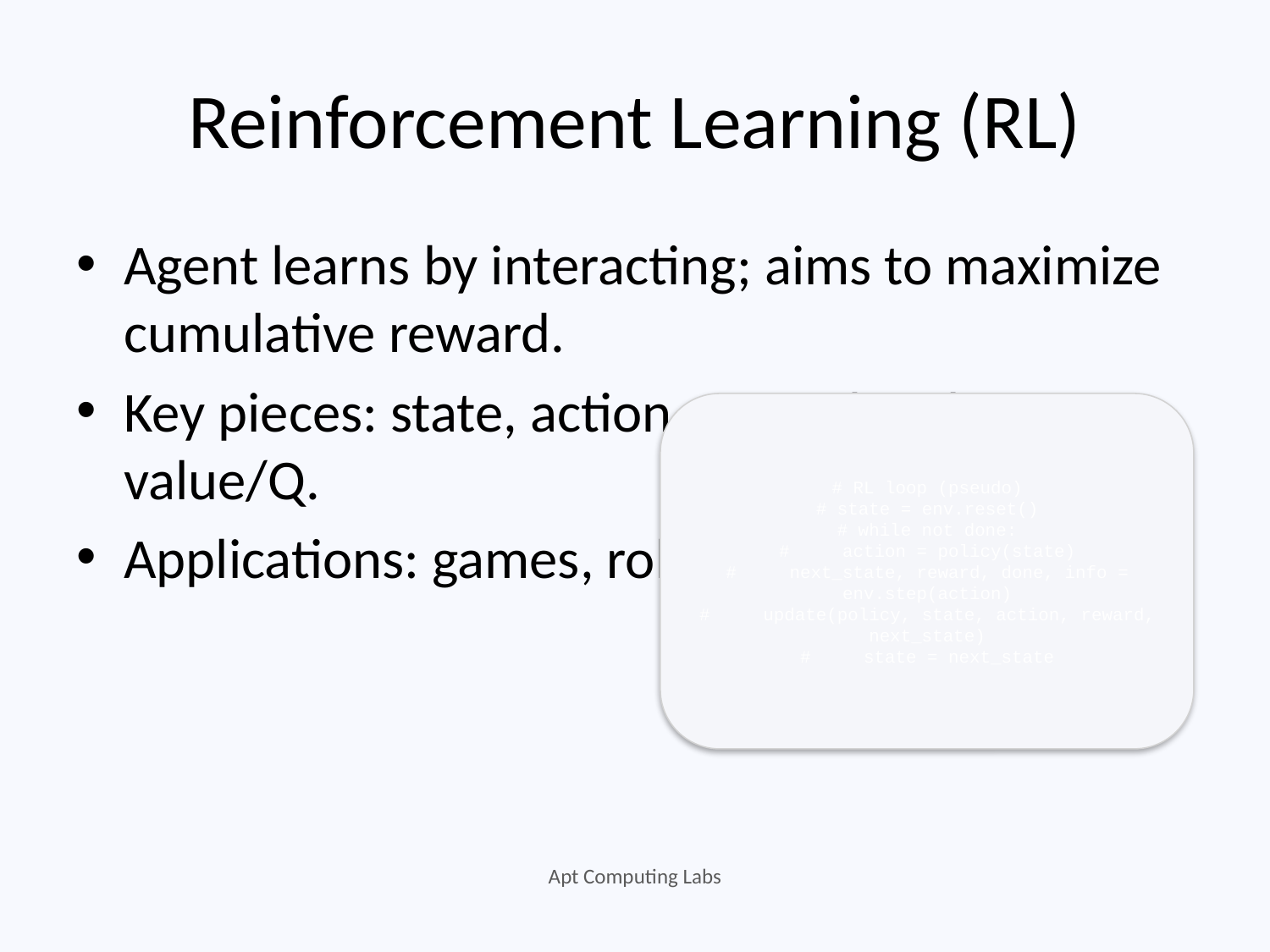

# Reinforcement Learning (RL)
Agent learns by interacting; aims to maximize cumulative reward.
Key pieces: state, action, reward, policy, value/Q.
Applications: games, robotics, operations.
# RL loop (pseudo) # state = env.reset() # while not done: #     action = policy(state) #     next_state, reward, done, info = env.step(action) #     update(policy, state, action, reward, next_state) #     state = next_state
Apt Computing Labs